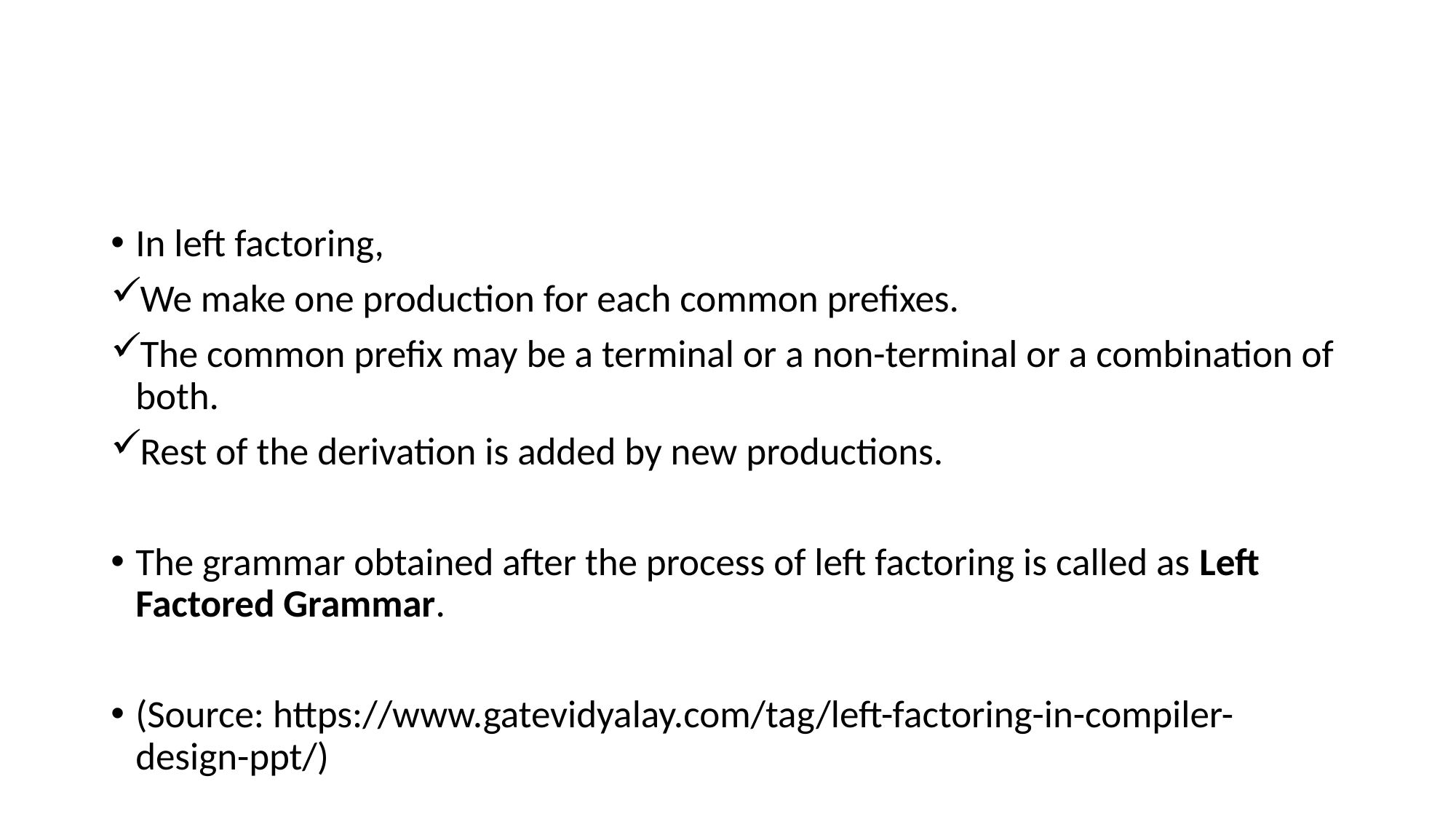

#
In left factoring,
We make one production for each common prefixes.
The common prefix may be a terminal or a non-terminal or a combination of both.
Rest of the derivation is added by new productions.

The grammar obtained after the process of left factoring is called as Left Factored Grammar.

(Source: https://www.gatevidyalay.com/tag/left-factoring-in-compiler-design-ppt/)